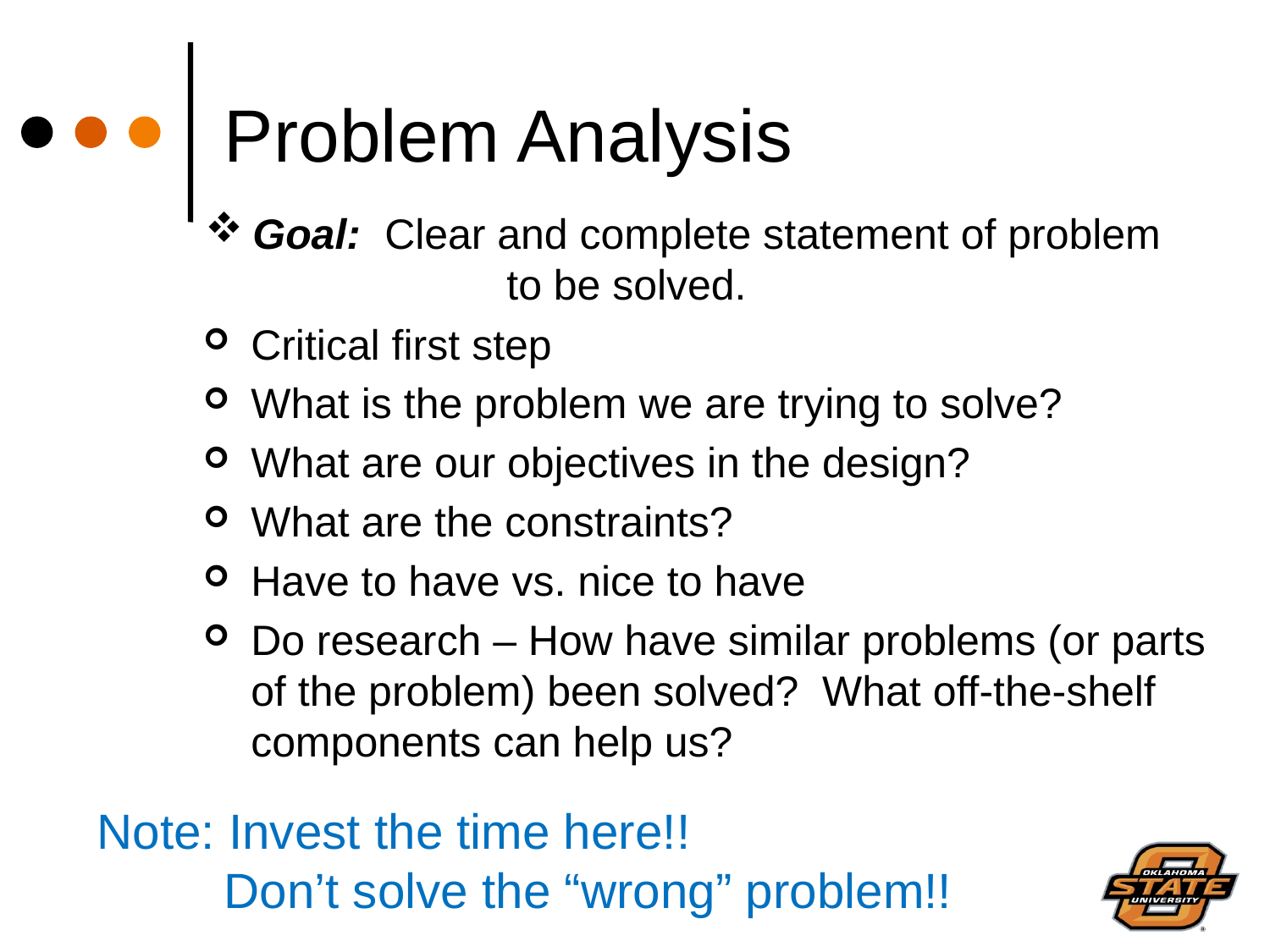

# Problem Analysis
Goal:  Clear and complete statement of problem 		to be solved.
Critical first step
What is the problem we are trying to solve?
What are our objectives in the design?
What are the constraints?
Have to have vs. nice to have
Do research – How have similar problems (or parts of the problem) been solved?  What off-the-shelf components can help us?
Note: Invest the time here!!
	Don’t solve the “wrong” problem!!